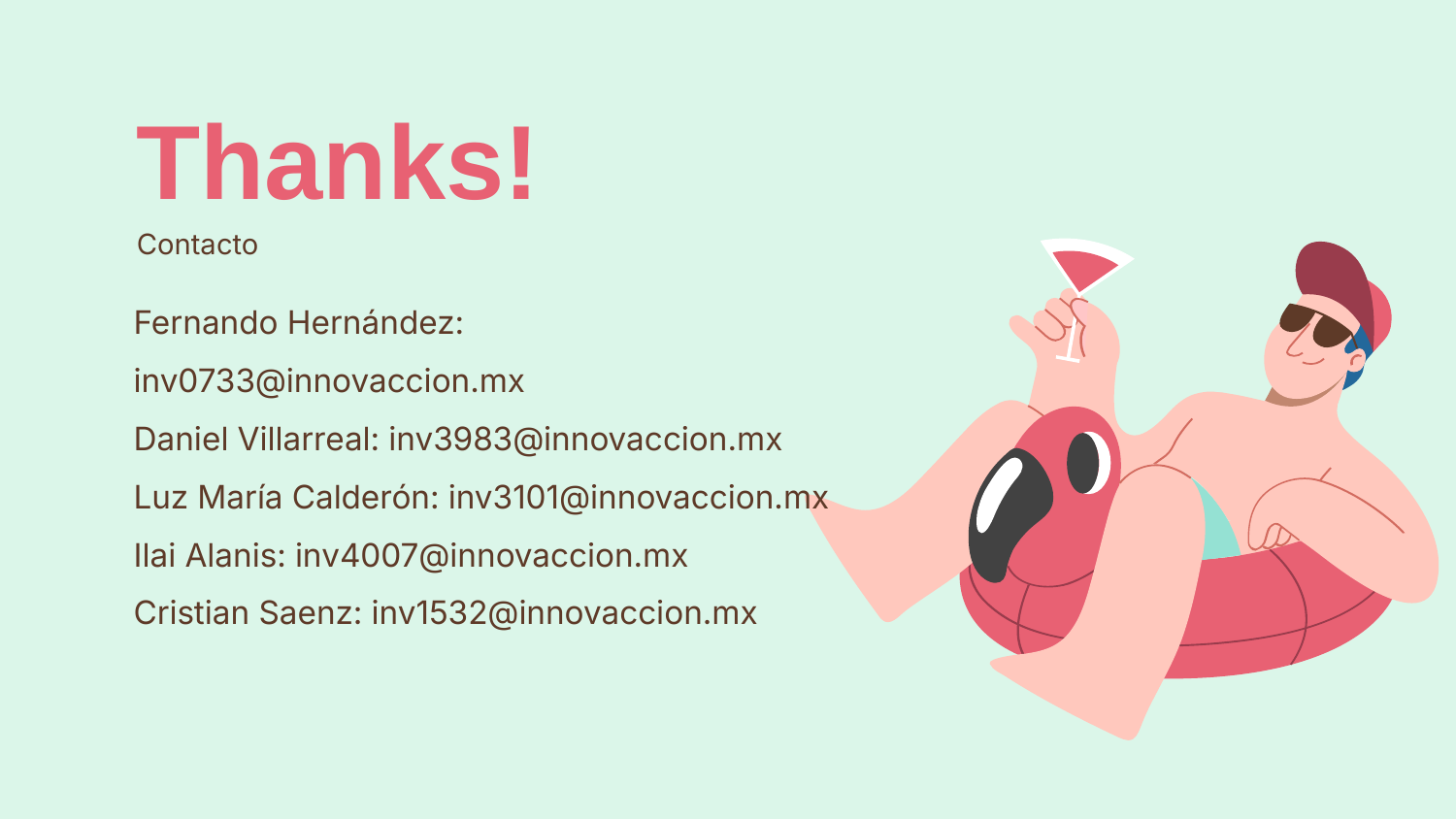

# Thanks!
Contacto

Fernando Hernández: inv0733@innovaccion.mx​
Daniel Villarreal: inv3983@innovaccion.mx​
Luz María Calderón: inv3101@innovaccion.mx​
Ilai Alanis: inv4007@innovaccion.mx​
Cristian Saenz: inv1532@innovaccion.mx​